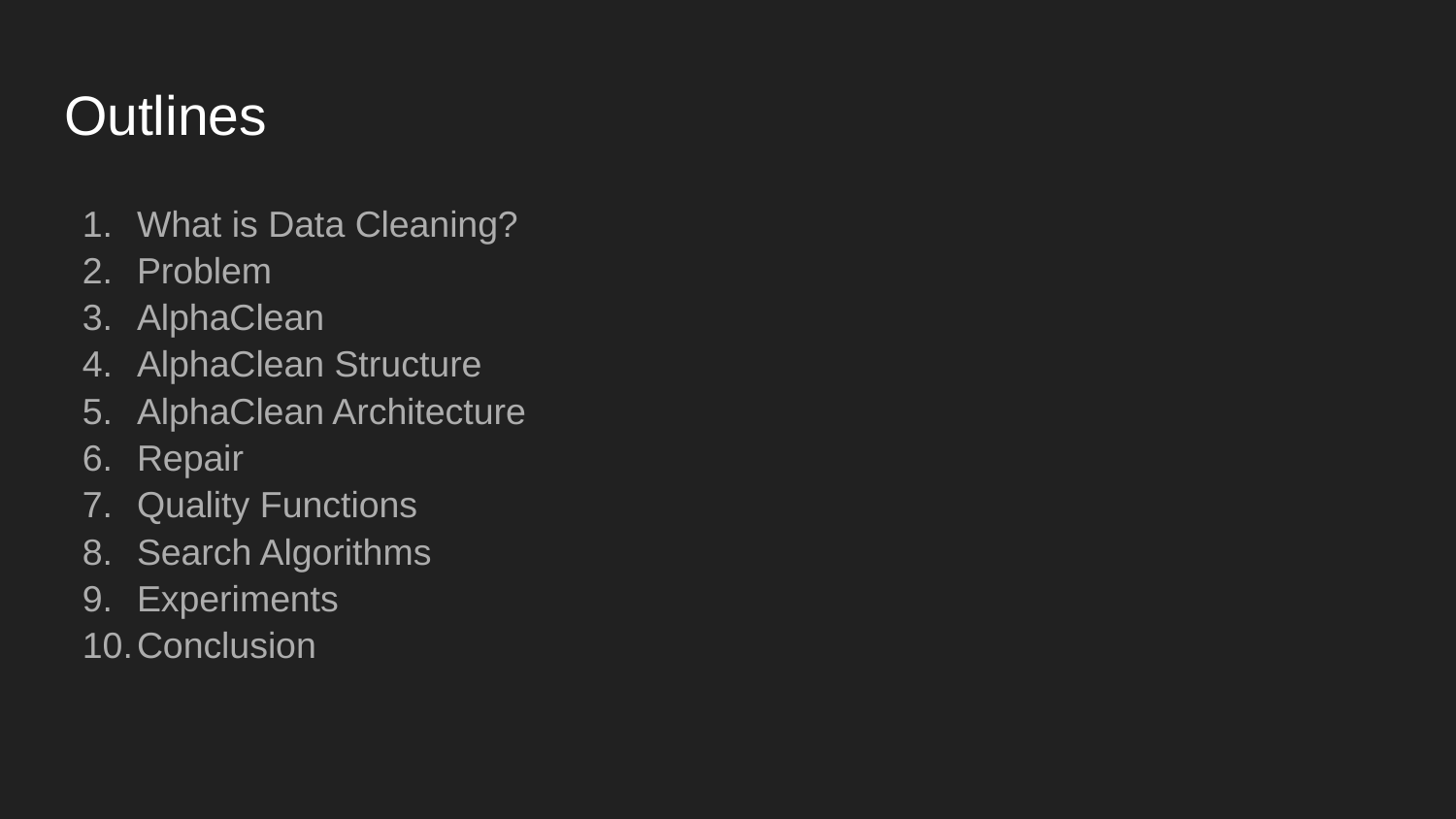

# Outlines
What is Data Cleaning?
Problem
AlphaClean
AlphaClean Structure
AlphaClean Architecture
Repair
Quality Functions
Search Algorithms
Experiments
Conclusion